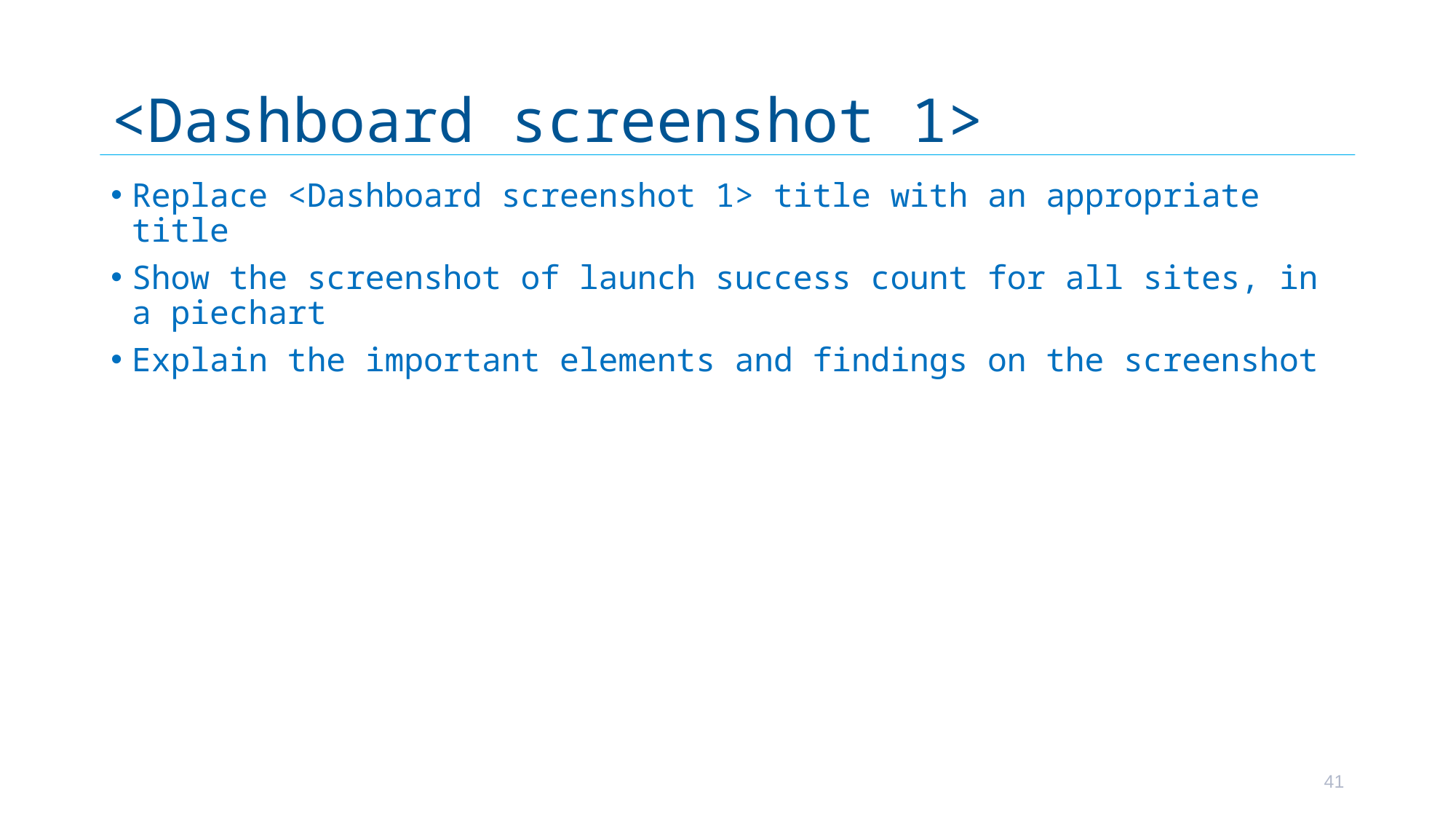

# <Dashboard screenshot 1>
Replace <Dashboard screenshot 1> title with an appropriate title
Show the screenshot of launch success count for all sites, in a piechart
Explain the important elements and findings on the screenshot

41